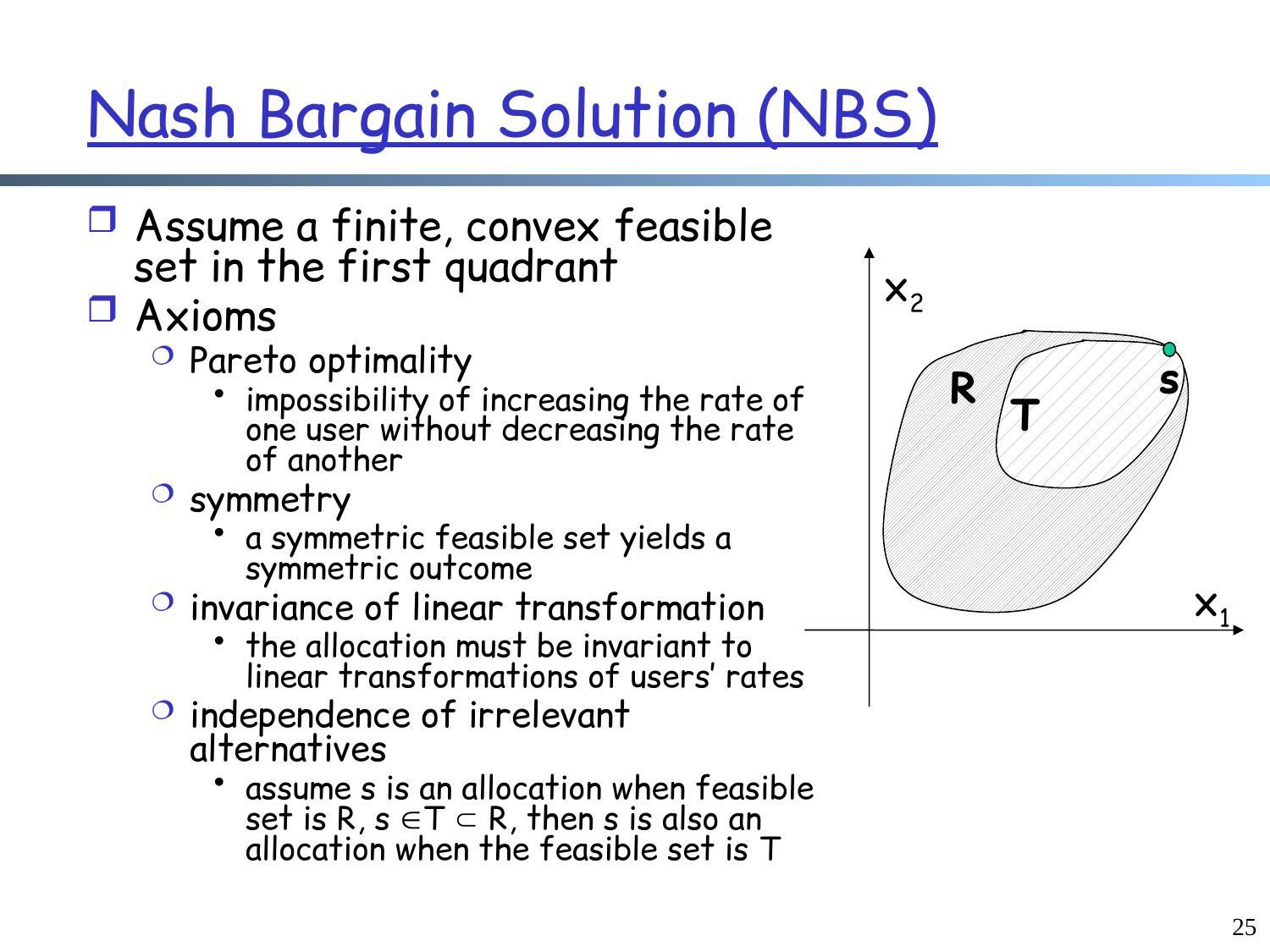

# Nash Bargain Solution (NBS)
Assume a finite, convex feasible set in the first quadrant
Axioms
Pareto optimality
impossibility of increasing the rate of one user without decreasing the rate of another
symmetry
a symmetric feasible set yields a symmetric outcome
invariance of linear transformation
the allocation must be invariant to linear transformations of users’ rates
independence of irrelevant alternatives
assume s is an allocation when feasible set is R, s ∈T ⊂ R, then s is also an allocation when the feasible set is T

x2

T

s
R
x1

25